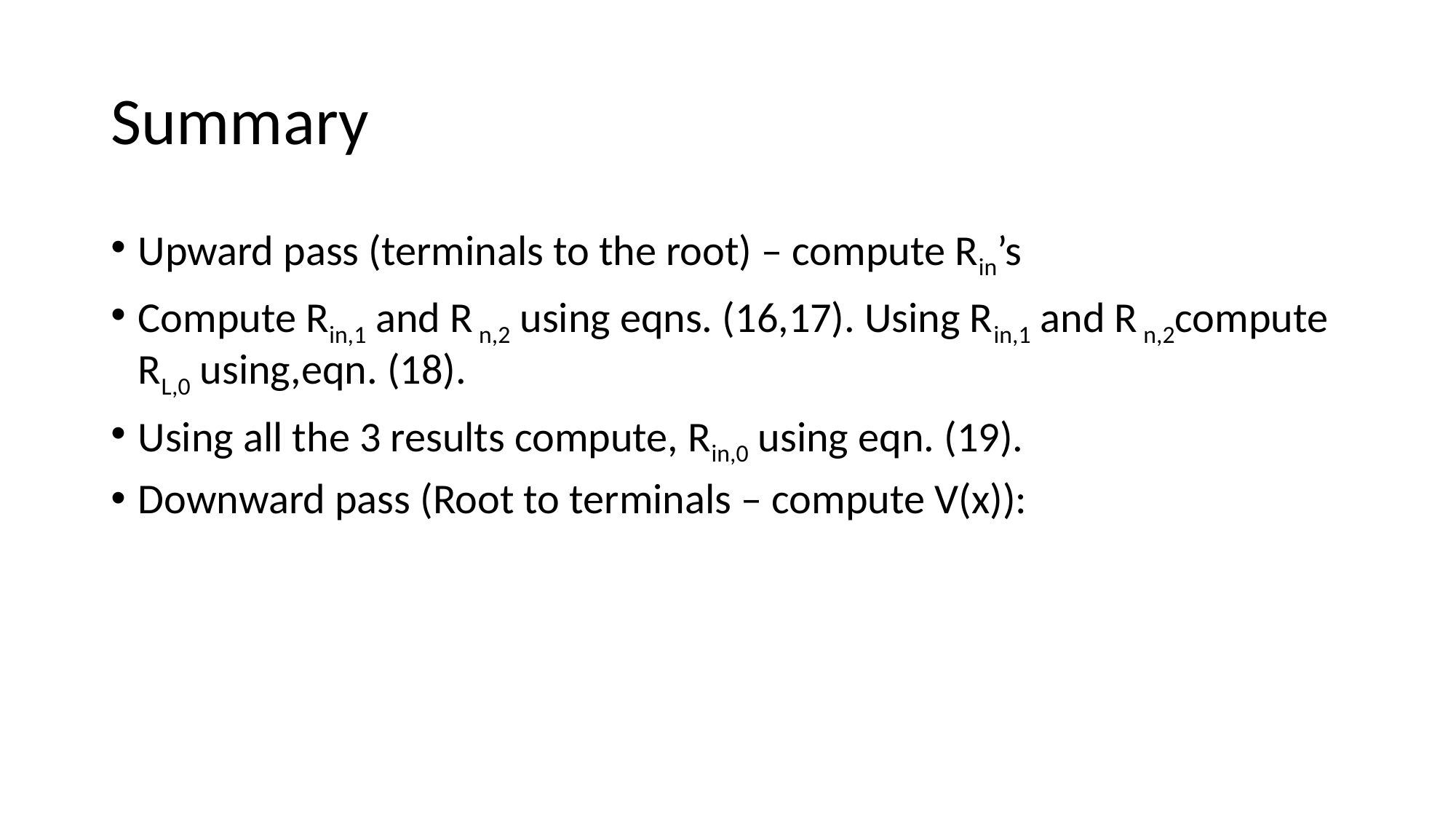

# Summary
Upward pass (terminals to the root) – compute Rin’s
Compute Rin,1 and R n,2 using eqns. (16,17). Using Rin,1 and R n,2compute RL,0 using,eqn. (18).
Using all the 3 results compute, R­in,0 using eqn. (19).
Downward pass (Root to terminals – compute V(x)):